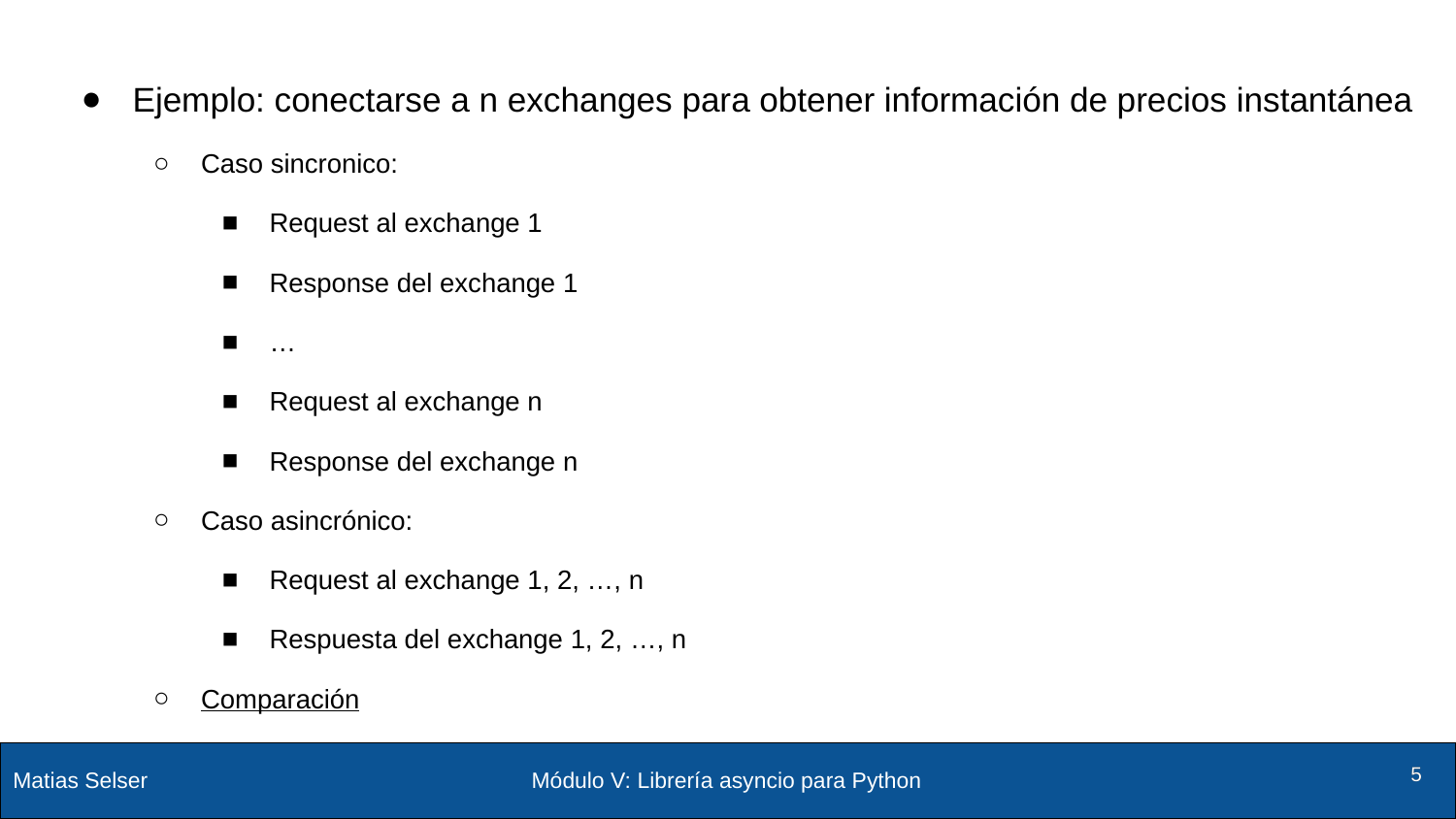

Ejemplo: conectarse a n exchanges para obtener información de precios instantánea
Caso sincronico:
Request al exchange 1
Response del exchange 1
…
Request al exchange n
Response del exchange n
Caso asincrónico:
Request al exchange 1, 2, …, n
Respuesta del exchange 1, 2, …, n
Comparación
Módulo V: Librería asyncio para Python
5
5